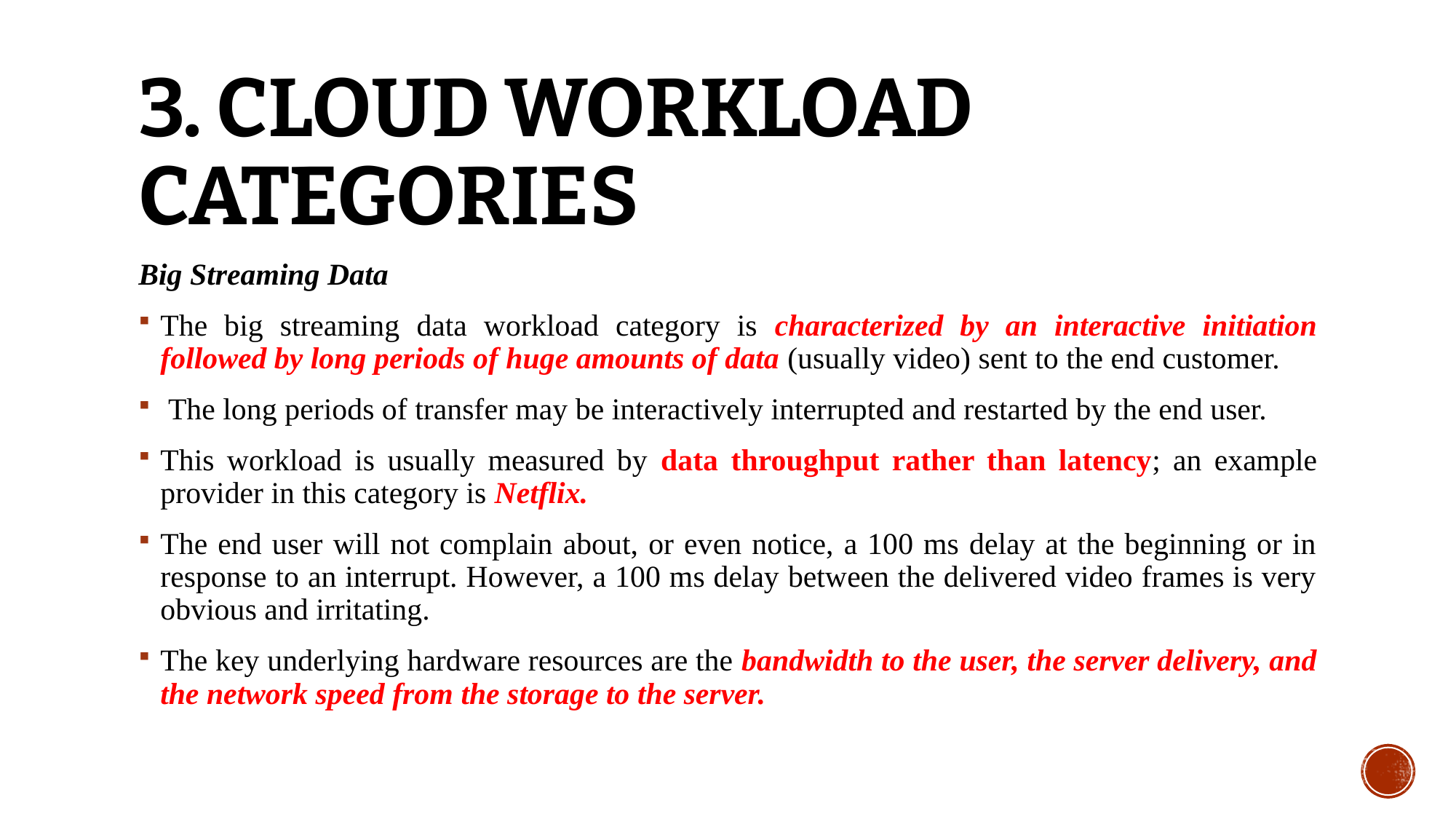

# 3. Cloud Workload Categories
Big Streaming Data
The big streaming data workload category is characterized by an interactive initiation followed by long periods of huge amounts of data (usually video) sent to the end customer.
 The long periods of transfer may be interactively interrupted and restarted by the end user.
This workload is usually measured by data throughput rather than latency; an example provider in this category is Netflix.
The end user will not complain about, or even notice, a 100 ms delay at the beginning or in response to an interrupt. However, a 100 ms delay between the delivered video frames is very obvious and irritating.
The key underlying hardware resources are the bandwidth to the user, the server delivery, and the network speed from the storage to the server.